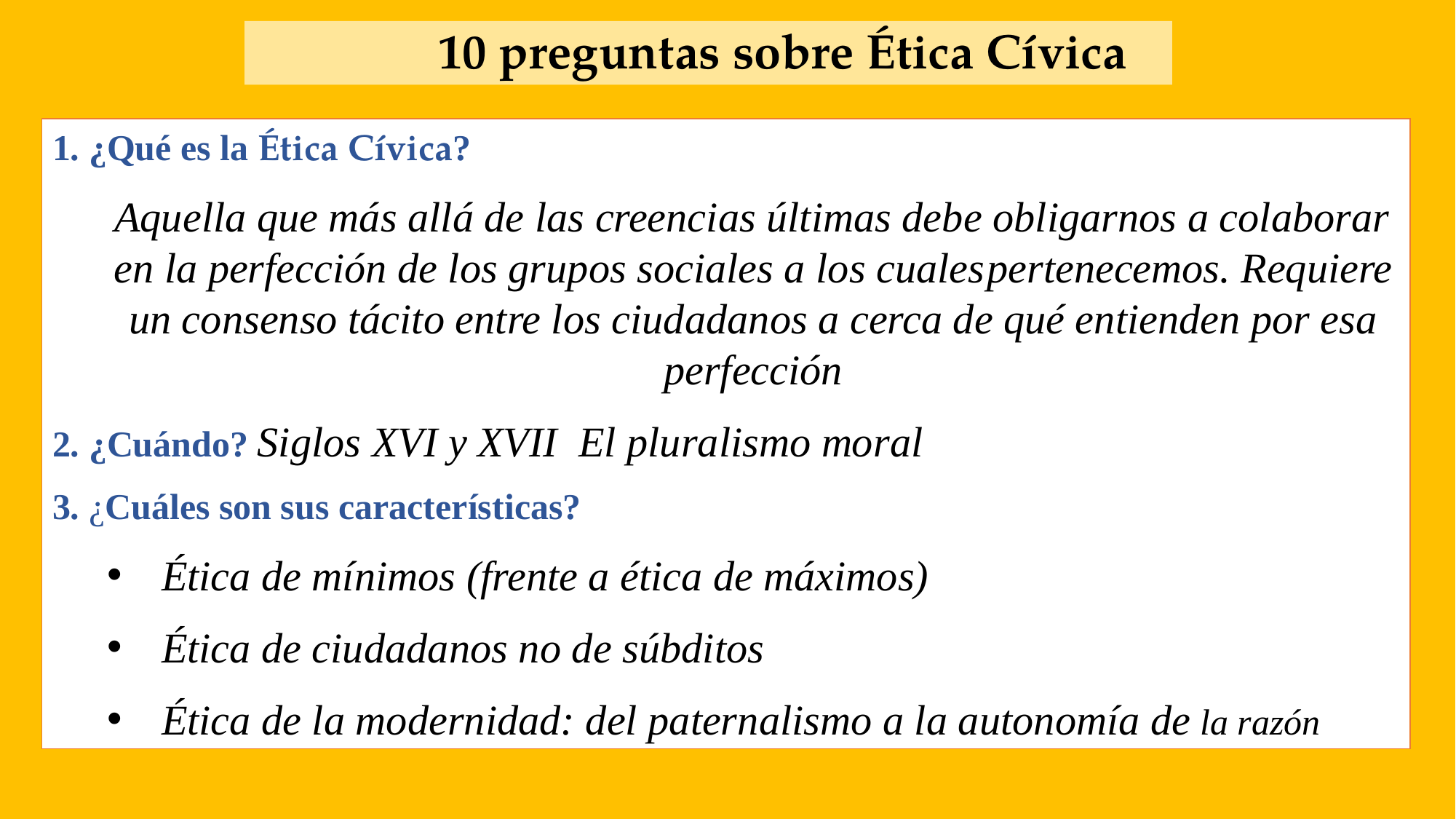

# 10 preguntas sobre Ética Cívica
1. ¿Qué es la Ética Cívica?
     Aquella que más allá de las creencias últimas debe obligarnos a colaborar en la perfección de los grupos sociales a los cuales	pertenecemos. Requiere un consenso tácito entre los ciudadanos a cerca de qué entienden por esa perfección
2. ¿Cuándo? Siglos XVI y XVII  El pluralismo moral
3. ¿Cuáles son sus características?
Ética de mínimos (frente a ética de máximos)
Ética de ciudadanos no de súbditos
Ética de la modernidad: del paternalismo a la autonomía de la razón